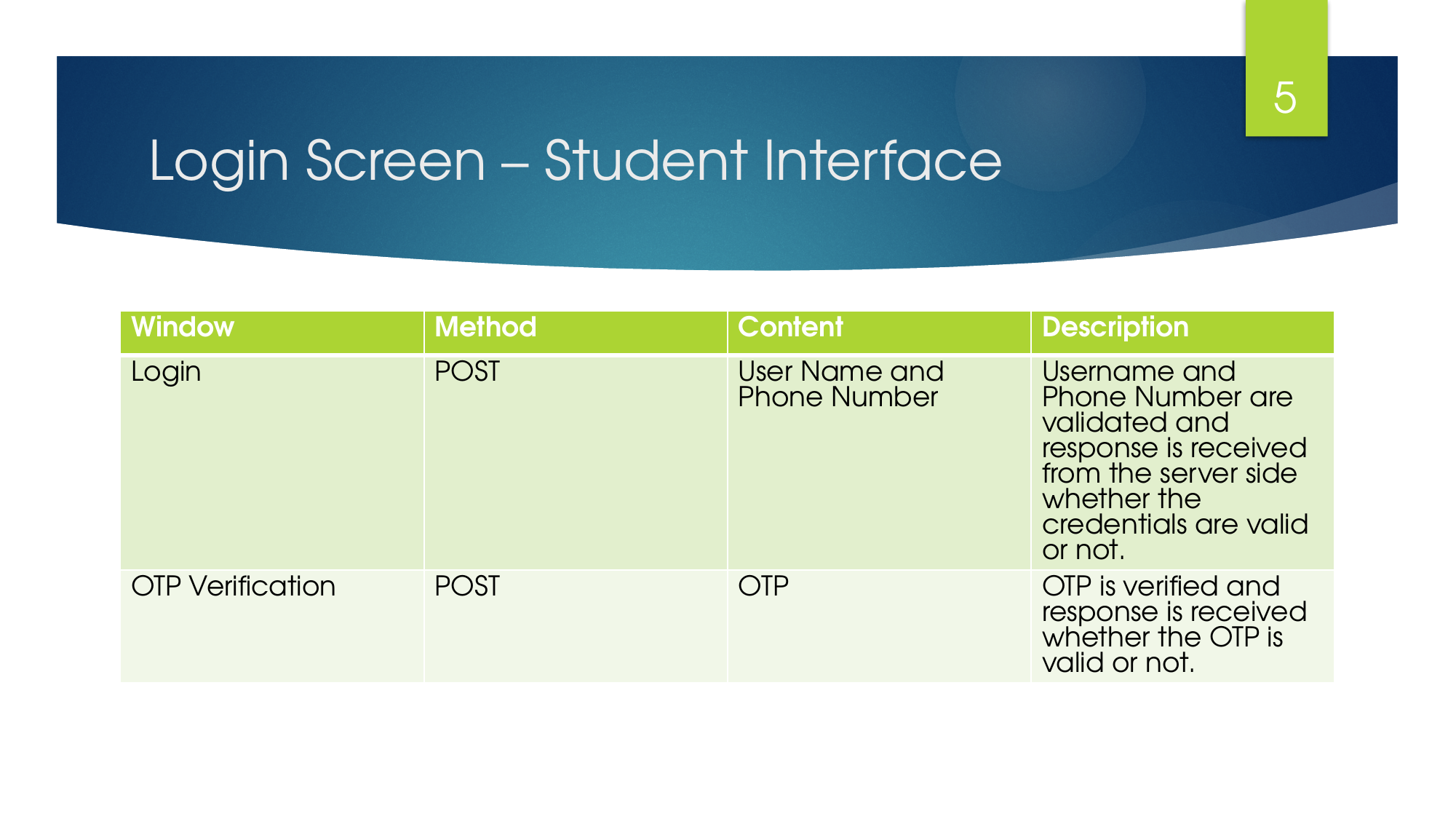

5
# Login Screen – Student Interface
| Window | Method | Content | Description |
| --- | --- | --- | --- |
| Login | POST | User Name and Phone Number | Username and Phone Number are validated and response is received from the server side whether the credentials are valid or not. |
| OTP Verification | POST | OTP | OTP is verified and response is received whether the OTP is valid or not. |